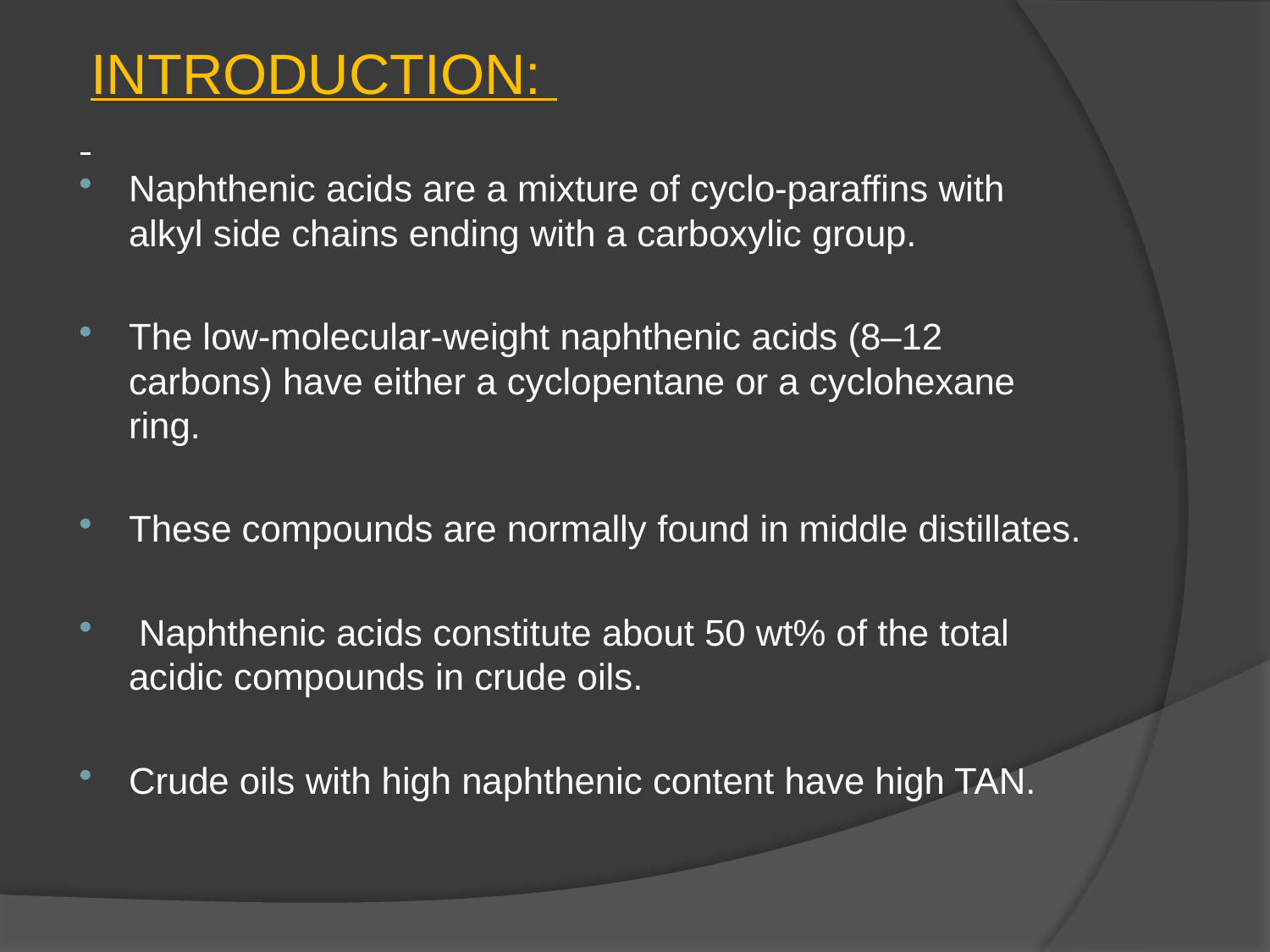

INTRODUCTION:

Naphthenic acids are a mixture of cyclo-paraffins with alkyl side chains ending with a carboxylic group.

The low-molecular-weight naphthenic acids (8–12 carbons) have either a cyclopentane or a cyclohexane ring.

These compounds are normally found in middle distillates.

 Naphthenic acids constitute about 50 wt% of the total acidic compounds in crude oils.

Crude oils with high naphthenic content have high TAN.